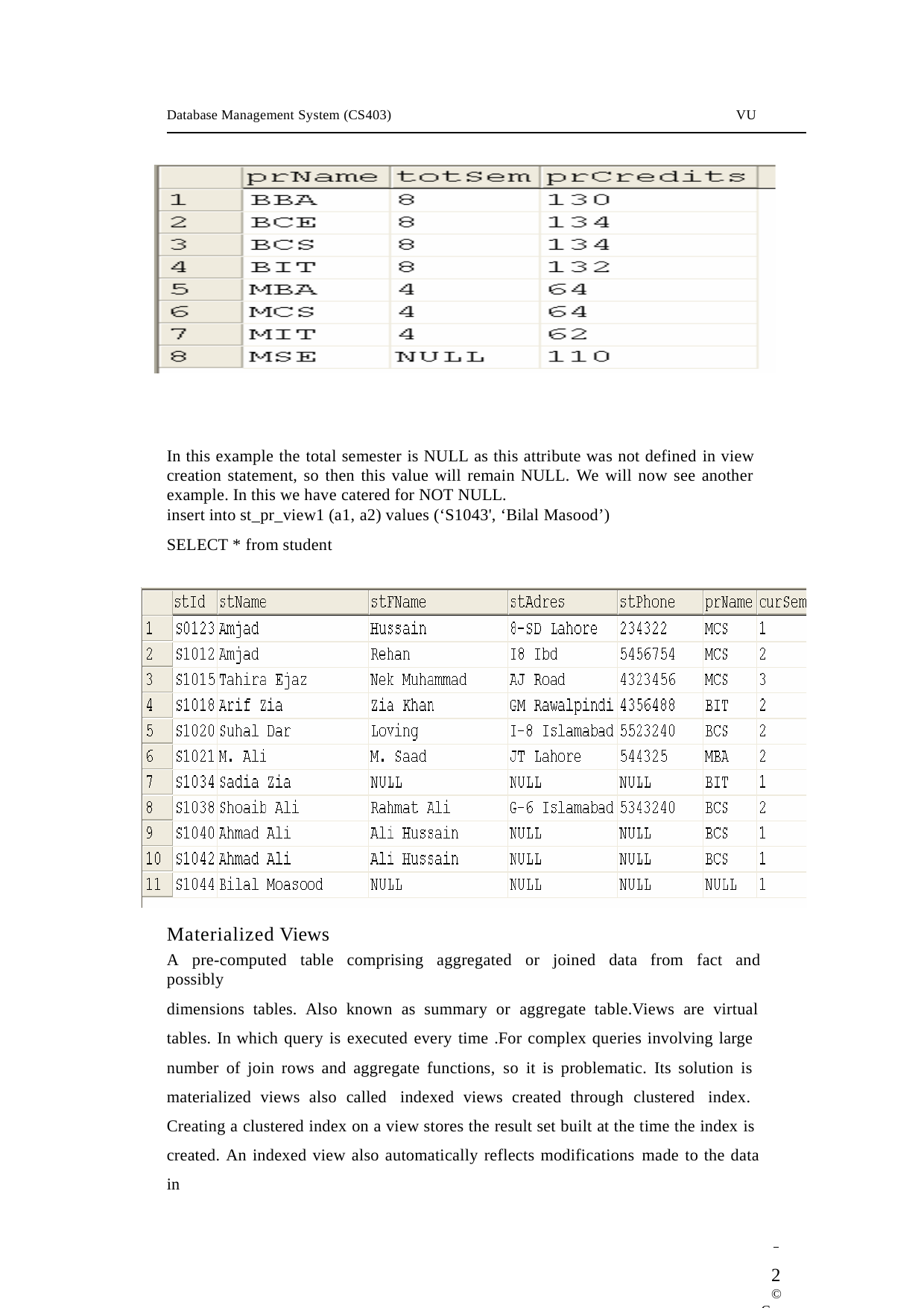

Database Management System (CS403)
VU

In this example the total semester is NULL as this attribute was not defined in view  creation statement, so then this value will remain NULL. We will now see another  example. In this we have catered for NOT NULL.
insert into st_pr_view1 (a1, a2) values (‘S1043', ‘Bilal Masood’)
SELECT * from student

Materialized Views
A pre-computed table comprising aggregated or joined data from fact and possibly
dimensions  tables.  Also  known  as  summary  or  aggregate  table.Views  are  virtual
tables. In which query is executed every time .For complex queries involving large  number of join rows and aggregate functions, so it is problematic. Its solution is  materialized views also called indexed views created through clustered index.  Creating a clustered index on a view stores the result set built at the time the index is  created. An indexed view also automatically reflects modifications made to the data in
 	2
© Copyright Virtual University of Pakistan